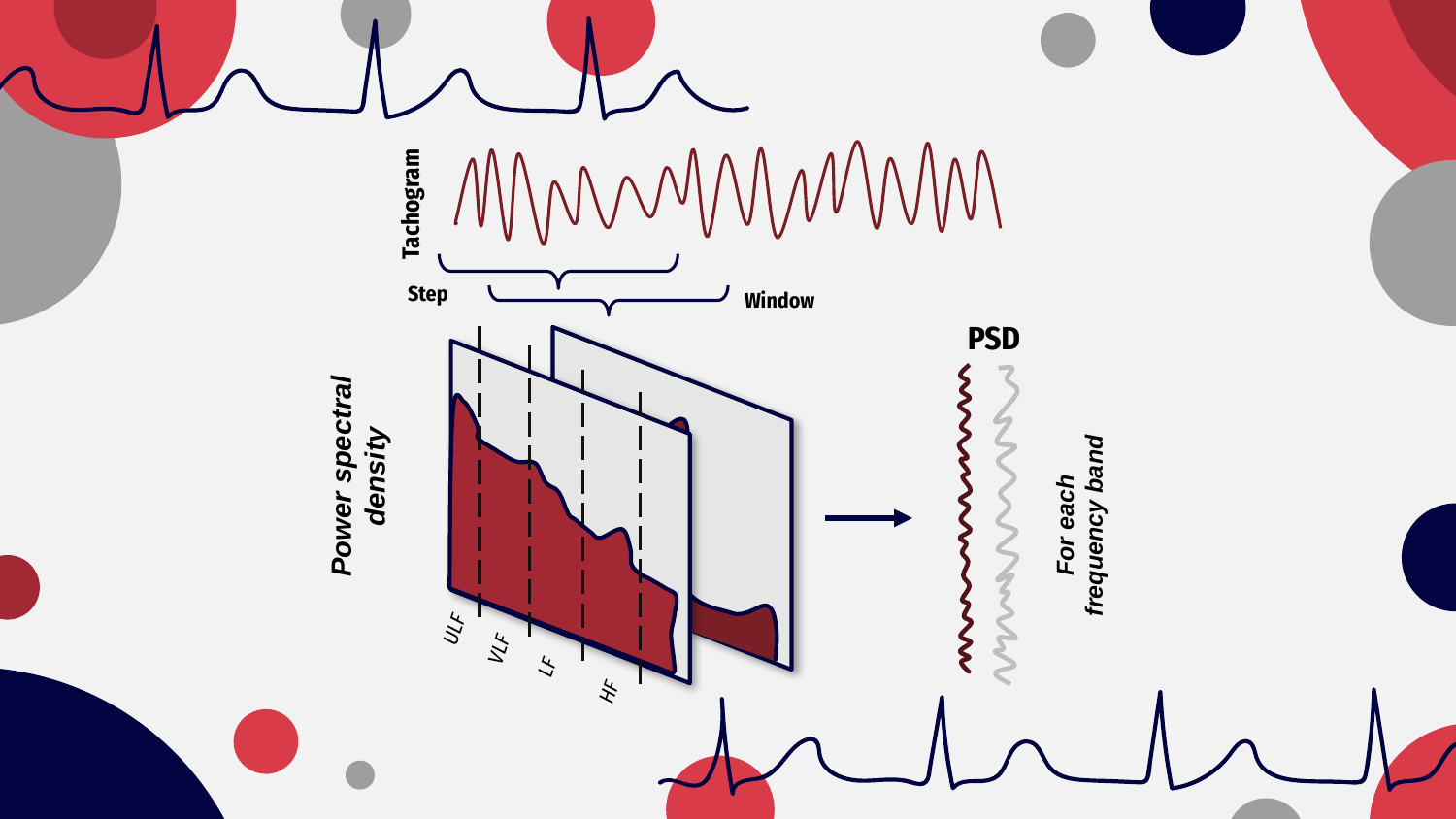

Tachogram
Step
Window
PSD

Power spectral density
For each frequency band

ULF
VLF
LF
HF